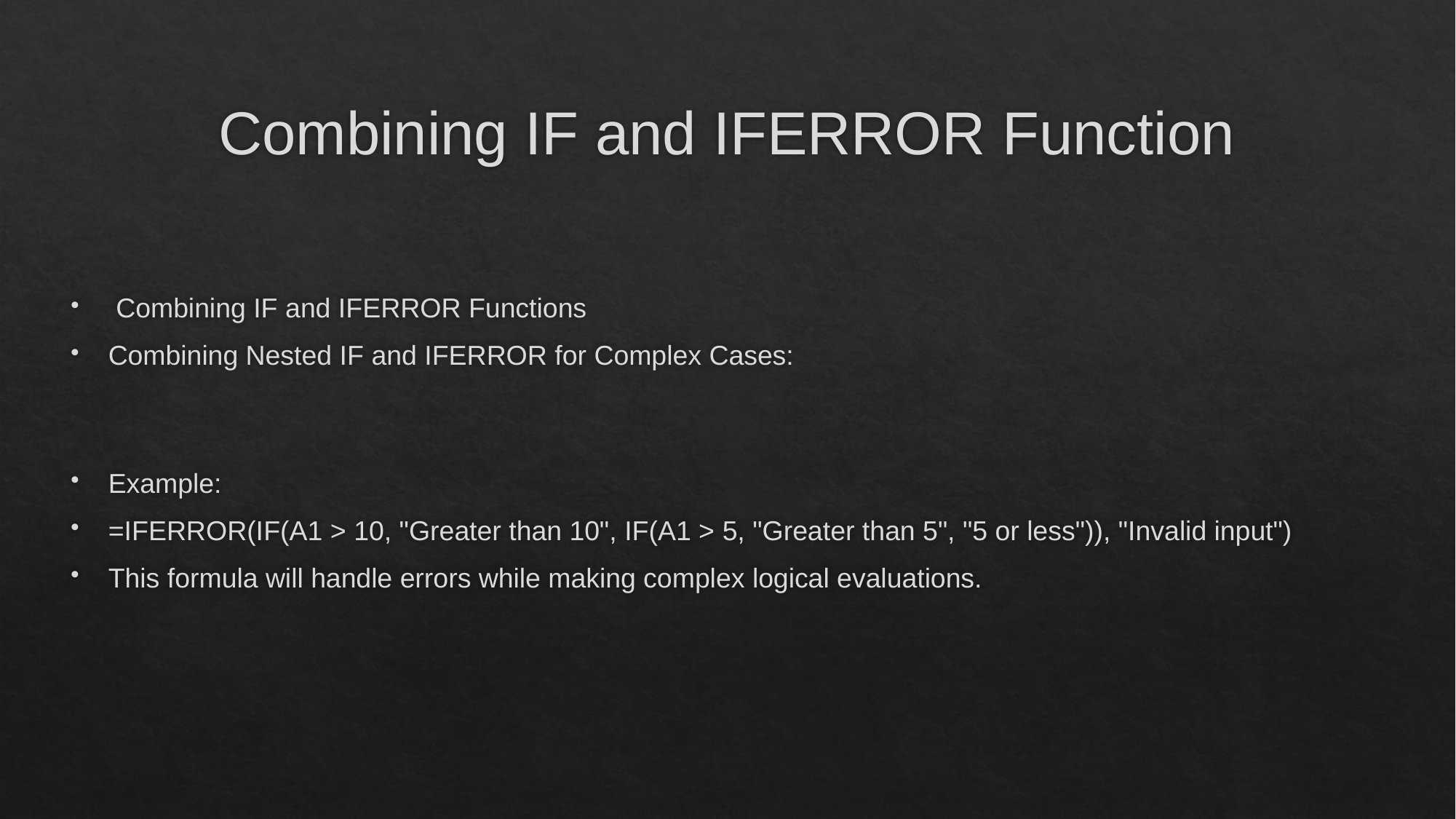

# Combining IF and IFERROR Function
 Combining IF and IFERROR Functions
Combining Nested IF and IFERROR for Complex Cases:

Example:
=IFERROR(IF(A1 > 10, "Greater than 10", IF(A1 > 5, "Greater than 5", "5 or less")), "Invalid input")
This formula will handle errors while making complex logical evaluations.